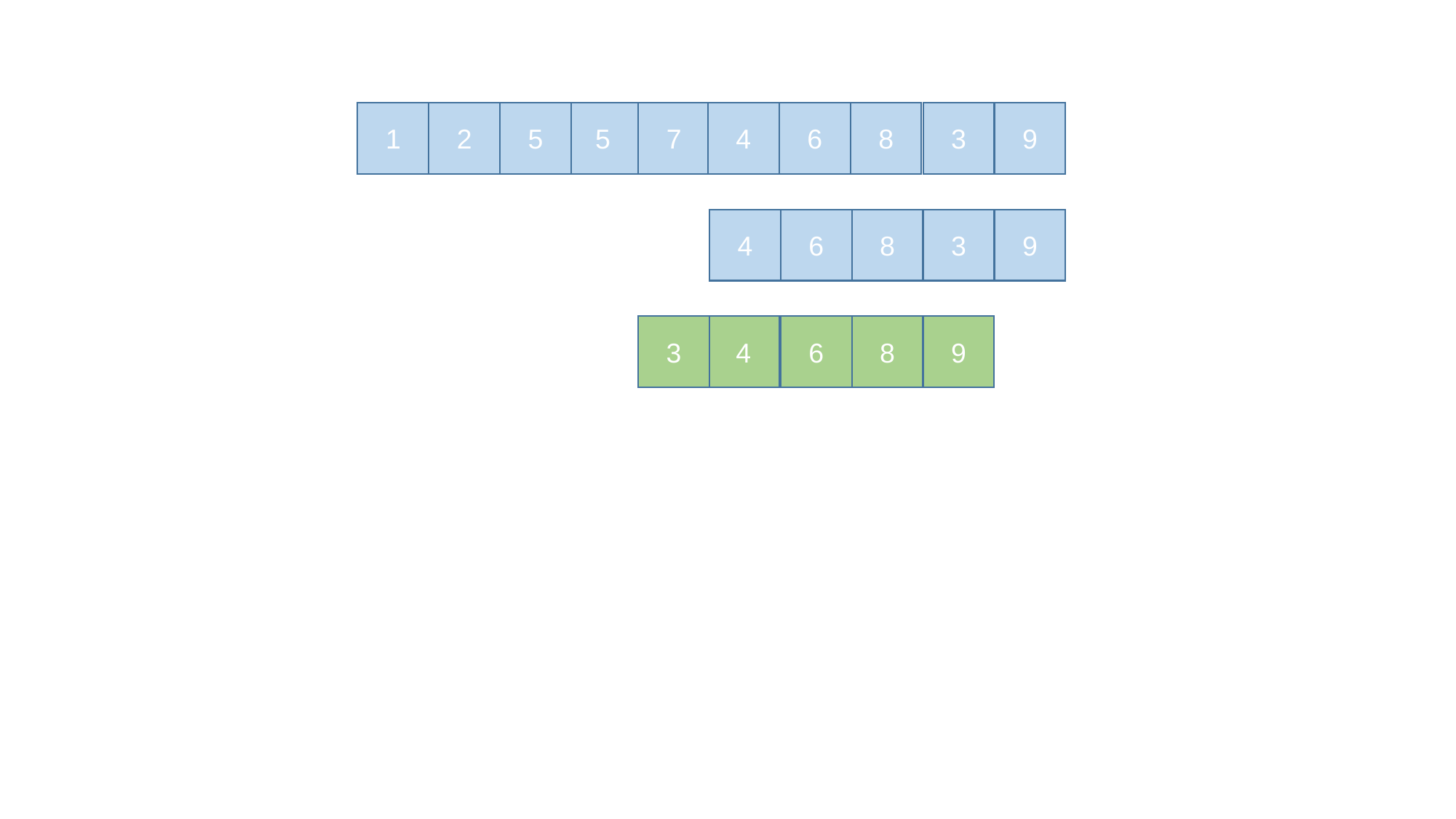

1
2
5
5
7
4
6
8
3
9
4
6
8
3
9
3
4
6
8
9